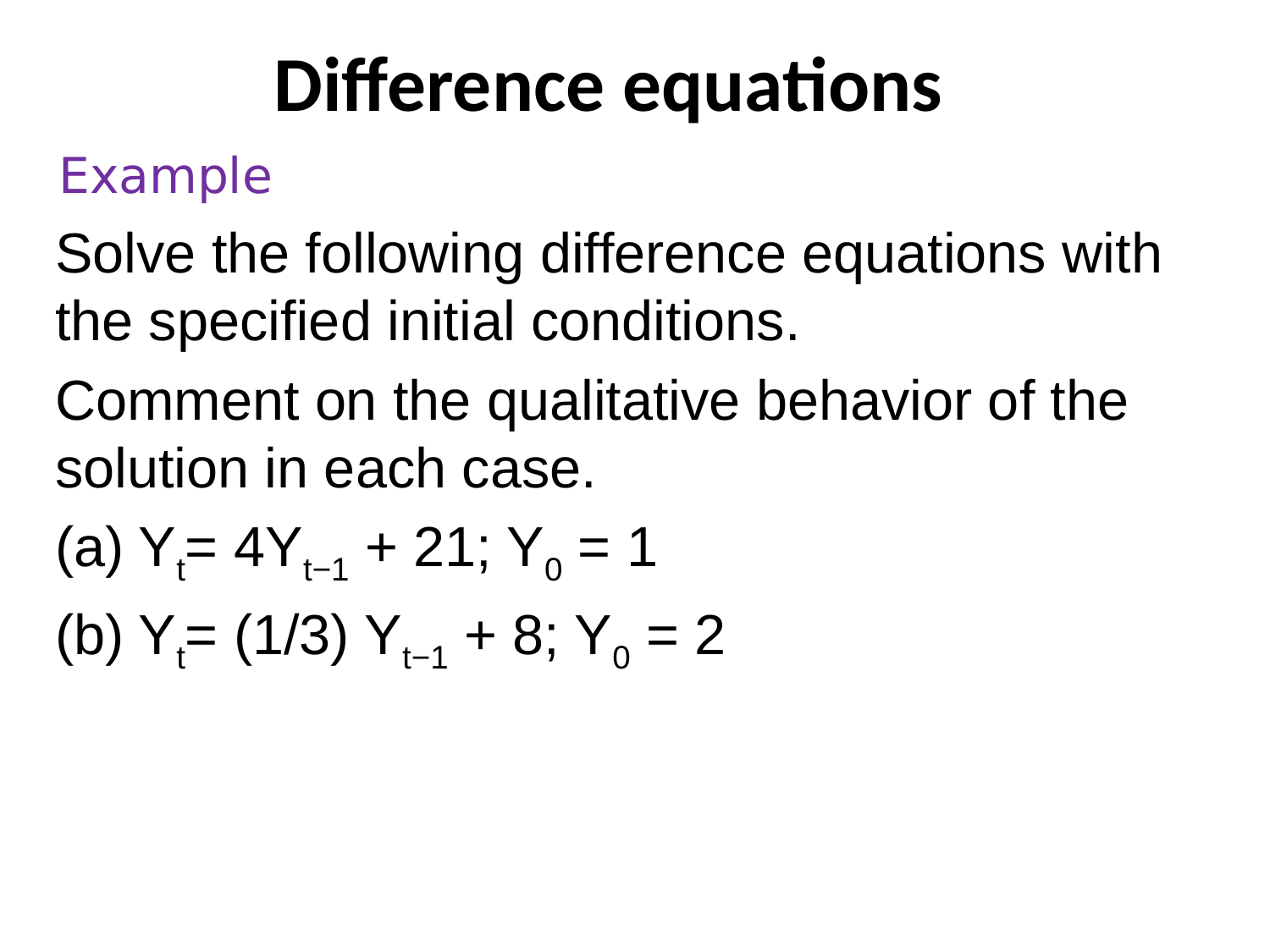

# Difference equations
Example
Solve the following difference equations with the speciﬁed initial conditions.
Comment on the qualitative behavior of the solution in each case.
(a) Yt= 4Yt−1 + 21; Y0 = 1
(b) Yt= (1/3) Yt−1 + 8; Y0 = 2